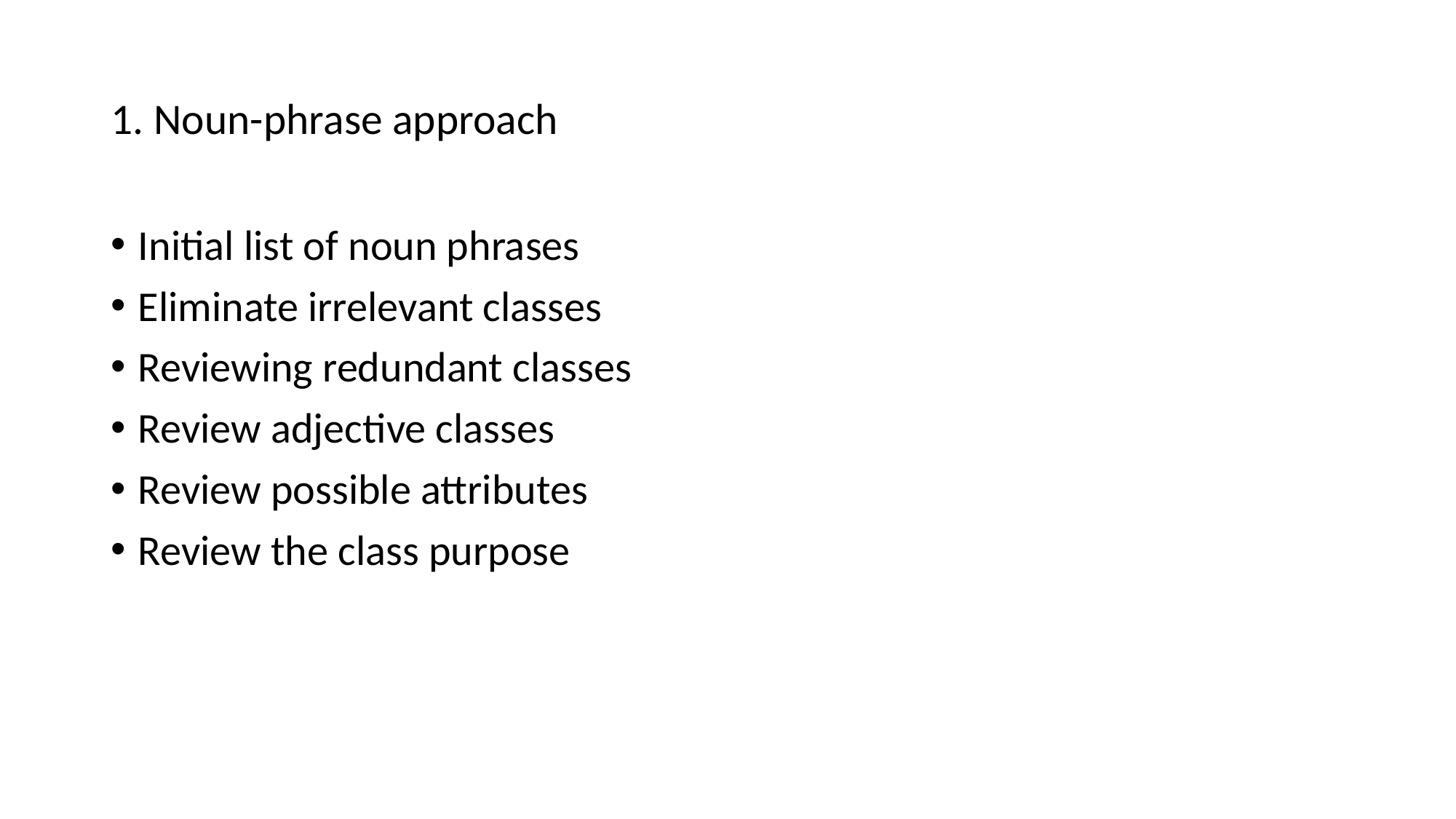

# 1. Noun-phrase approach
Initial list of noun phrases
Eliminate irrelevant classes
Reviewing redundant classes
Review adjective classes
Review possible attributes
Review the class purpose